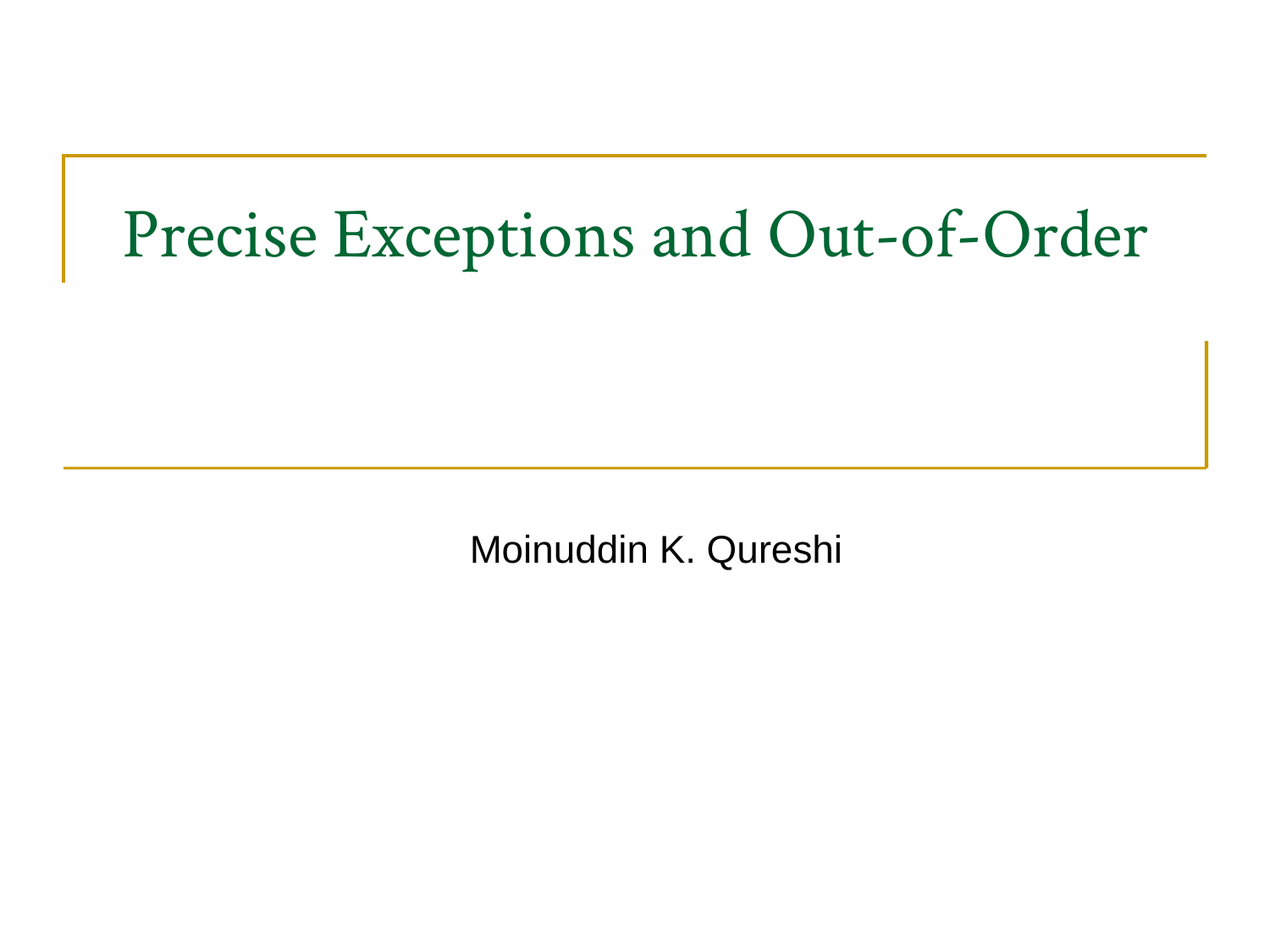

# Precise Exceptions and Out-of-Order
Moinuddin K. Qureshi